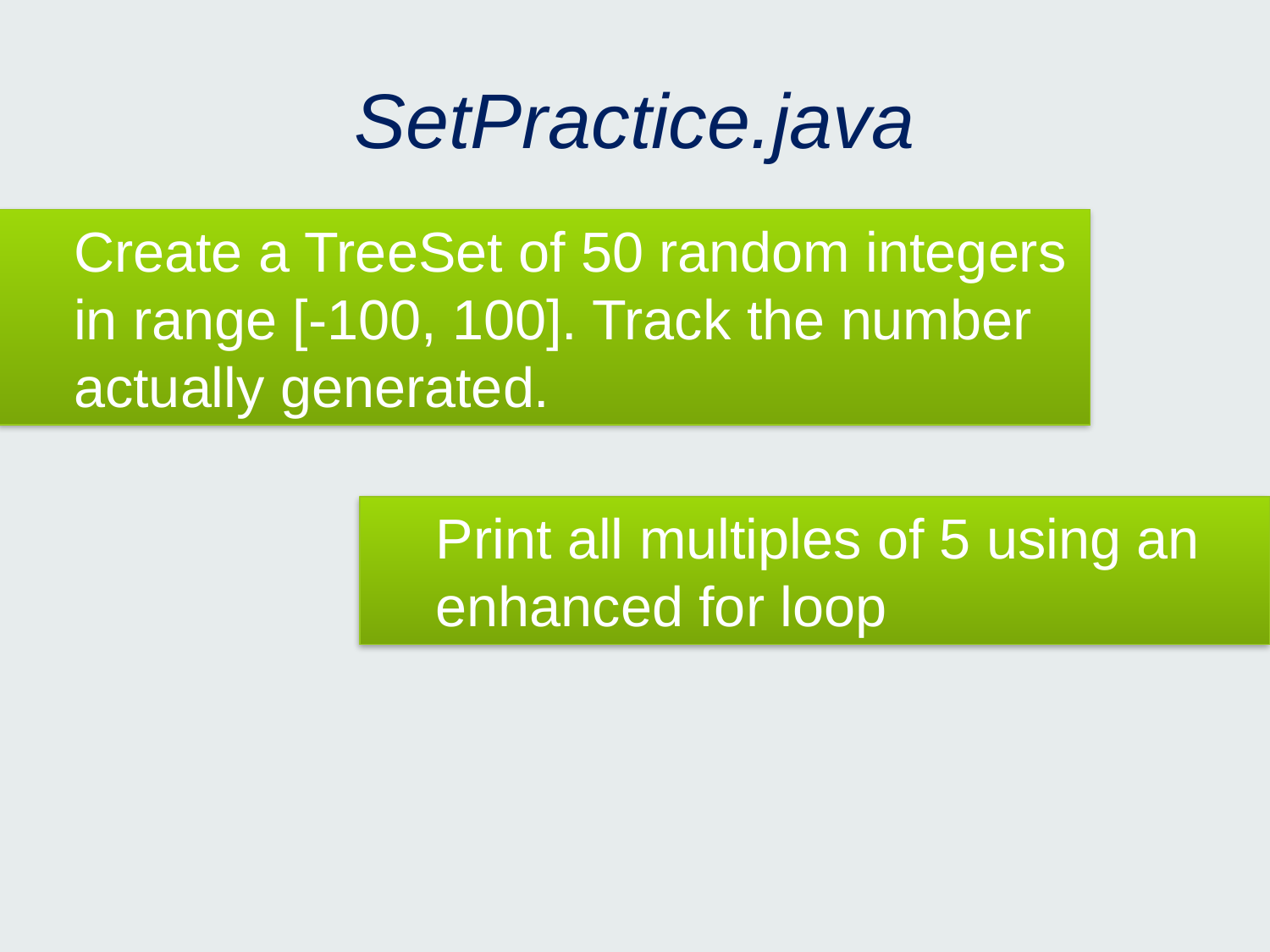

# SetPractice.java
Create a TreeSet of 50 random integers in range [-100, 100]. Track the number actually generated.
Print all multiples of 5 using an enhanced for loop